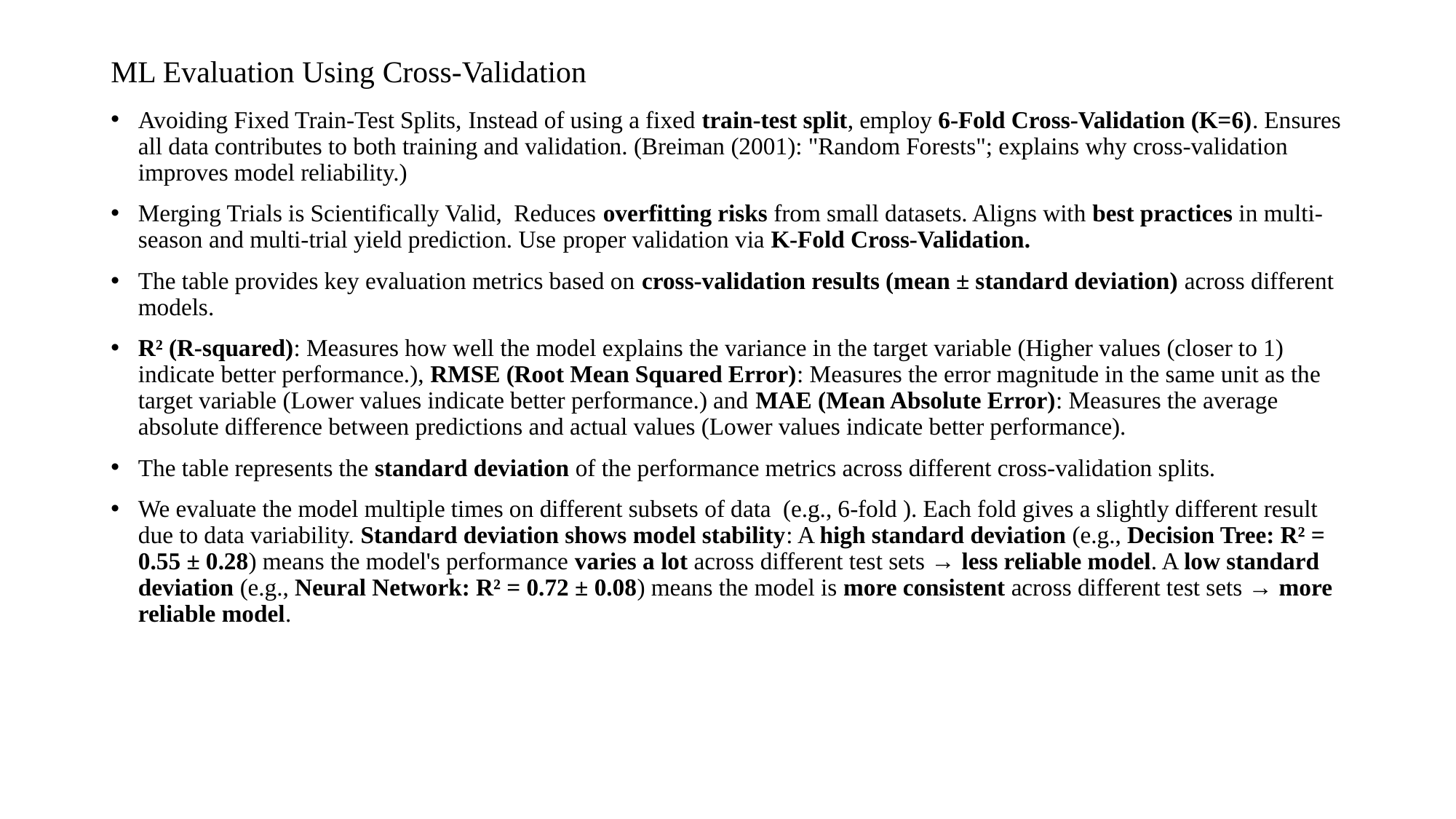

# ML Evaluation Using Cross-Validation
Avoiding Fixed Train-Test Splits, Instead of using a fixed train-test split, employ 6-Fold Cross-Validation (K=6). Ensures all data contributes to both training and validation. (Breiman (2001): "Random Forests"; explains why cross-validation improves model reliability.)
Merging Trials is Scientifically Valid,  Reduces overfitting risks from small datasets. Aligns with best practices in multi-season and multi-trial yield prediction. Use proper validation via K-Fold Cross-Validation.
The table provides key evaluation metrics based on cross-validation results (mean ± standard deviation) across different models.
R² (R-squared): Measures how well the model explains the variance in the target variable (Higher values (closer to 1) indicate better performance.), RMSE (Root Mean Squared Error): Measures the error magnitude in the same unit as the target variable (Lower values indicate better performance.) and MAE (Mean Absolute Error): Measures the average absolute difference between predictions and actual values (Lower values indicate better performance).
The table represents the standard deviation of the performance metrics across different cross-validation splits.
We evaluate the model multiple times on different subsets of data  (e.g., 6-fold ). Each fold gives a slightly different result due to data variability. Standard deviation shows model stability: A high standard deviation (e.g., Decision Tree: R² = 0.55 ± 0.28) means the model's performance varies a lot across different test sets → less reliable model. A low standard deviation (e.g., Neural Network: R² = 0.72 ± 0.08) means the model is more consistent across different test sets → more reliable model.